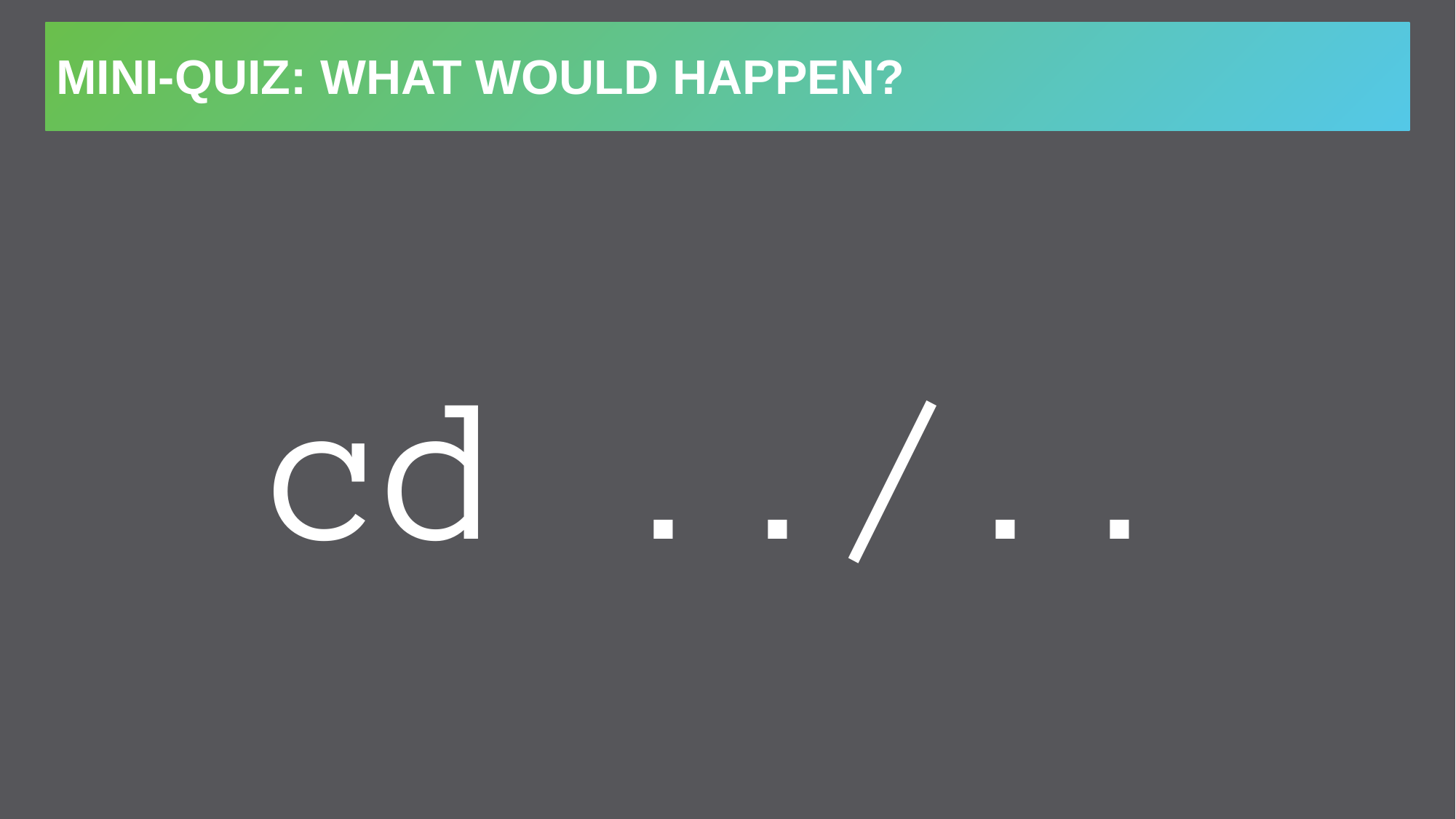

# MINI-Quiz: What would happen?

cd ../..